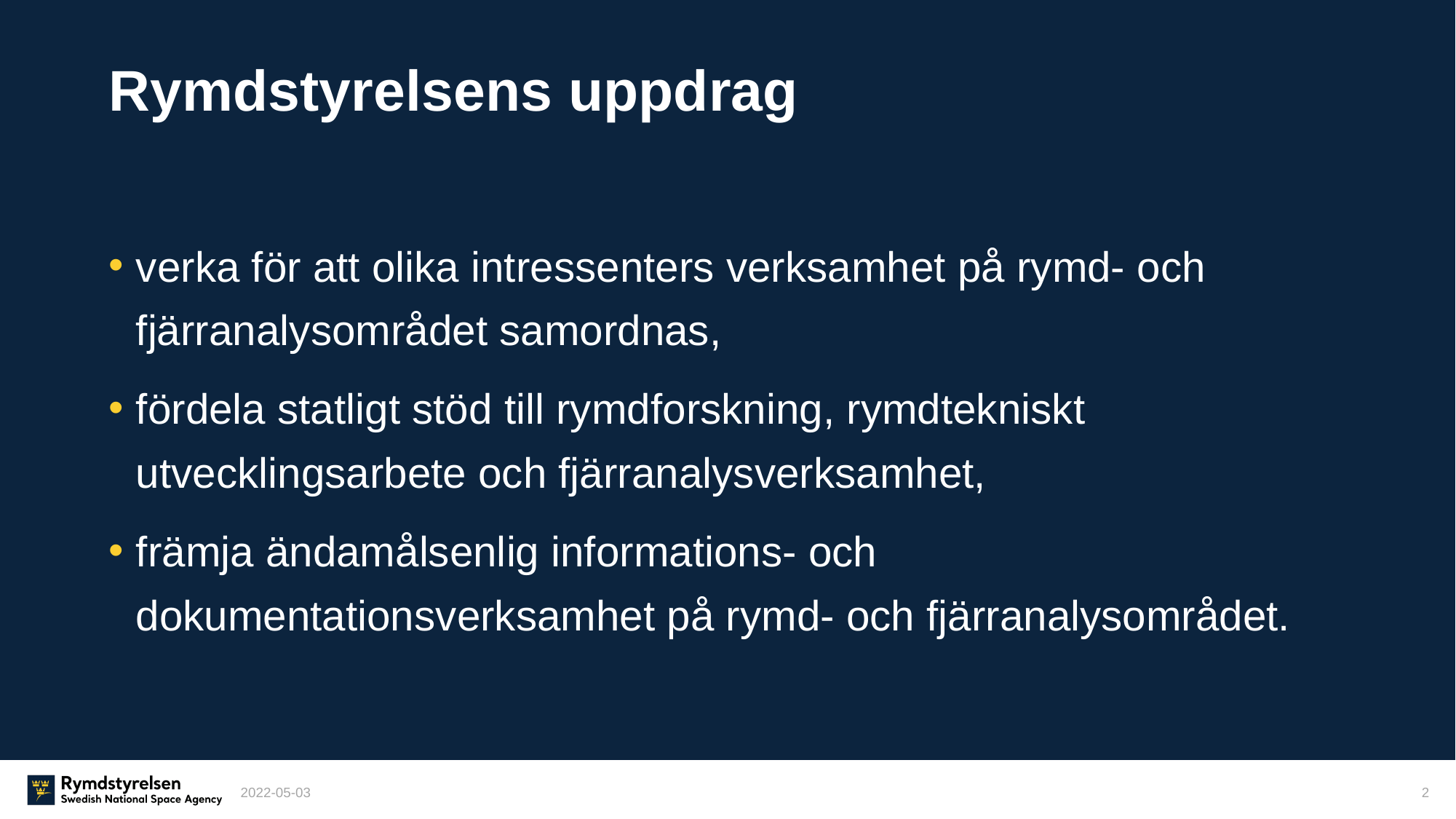

# Rymdstyrelsens uppdrag
verka för att olika intressenters verksamhet på rymd- och fjärranalysområdet samordnas,
fördela statligt stöd till rymdforskning, rymdtekniskt utvecklingsarbete och fjärranalysverksamhet,
främja ändamålsenlig informations- och dokumentationsverksamhet på rymd- och fjärranalysområdet.
2022-05-03

2